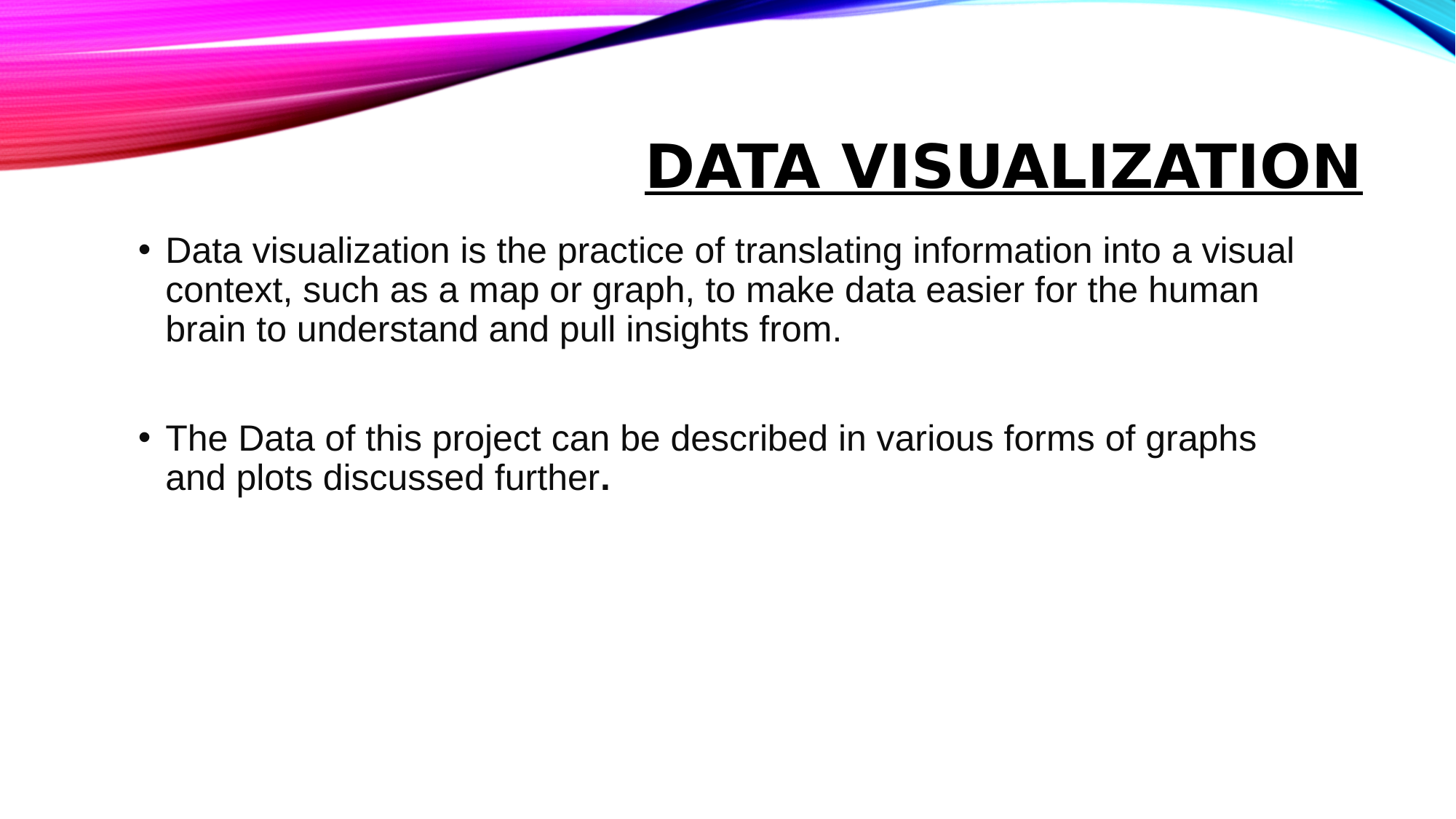

# DATA VISUALIZATION
Data visualization is the practice of translating information into a visual context, such as a map or graph, to make data easier for the human brain to understand and pull insights from.

The Data of this project can be described in various forms of graphs and plots discussed further.